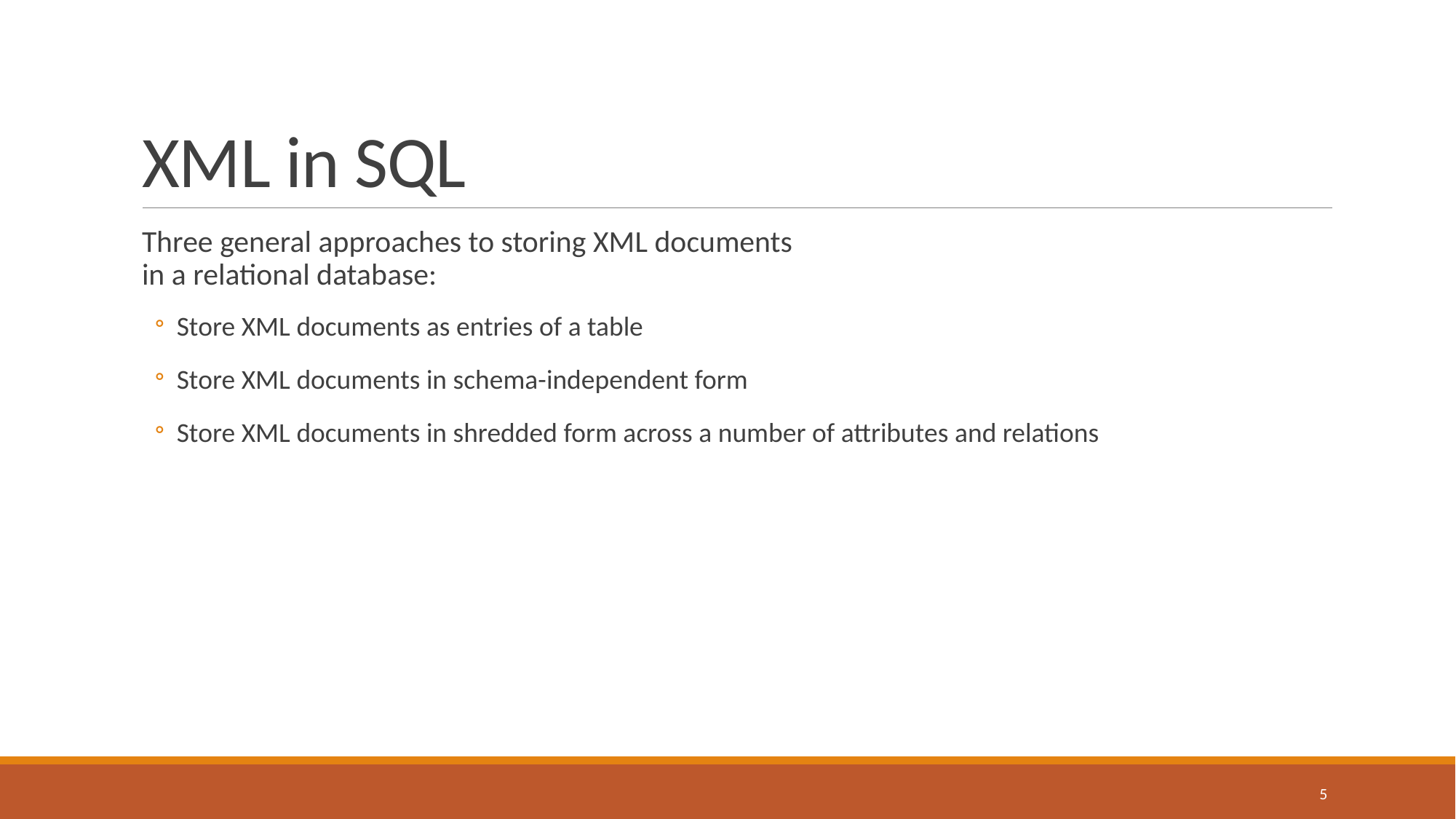

# XML in SQL
Three general approaches to storing XML documents
in a relational database:
Store XML documents as entries of a table
Store XML documents in schema-independent form
Store XML documents in shredded form across a number of attributes and relations

5